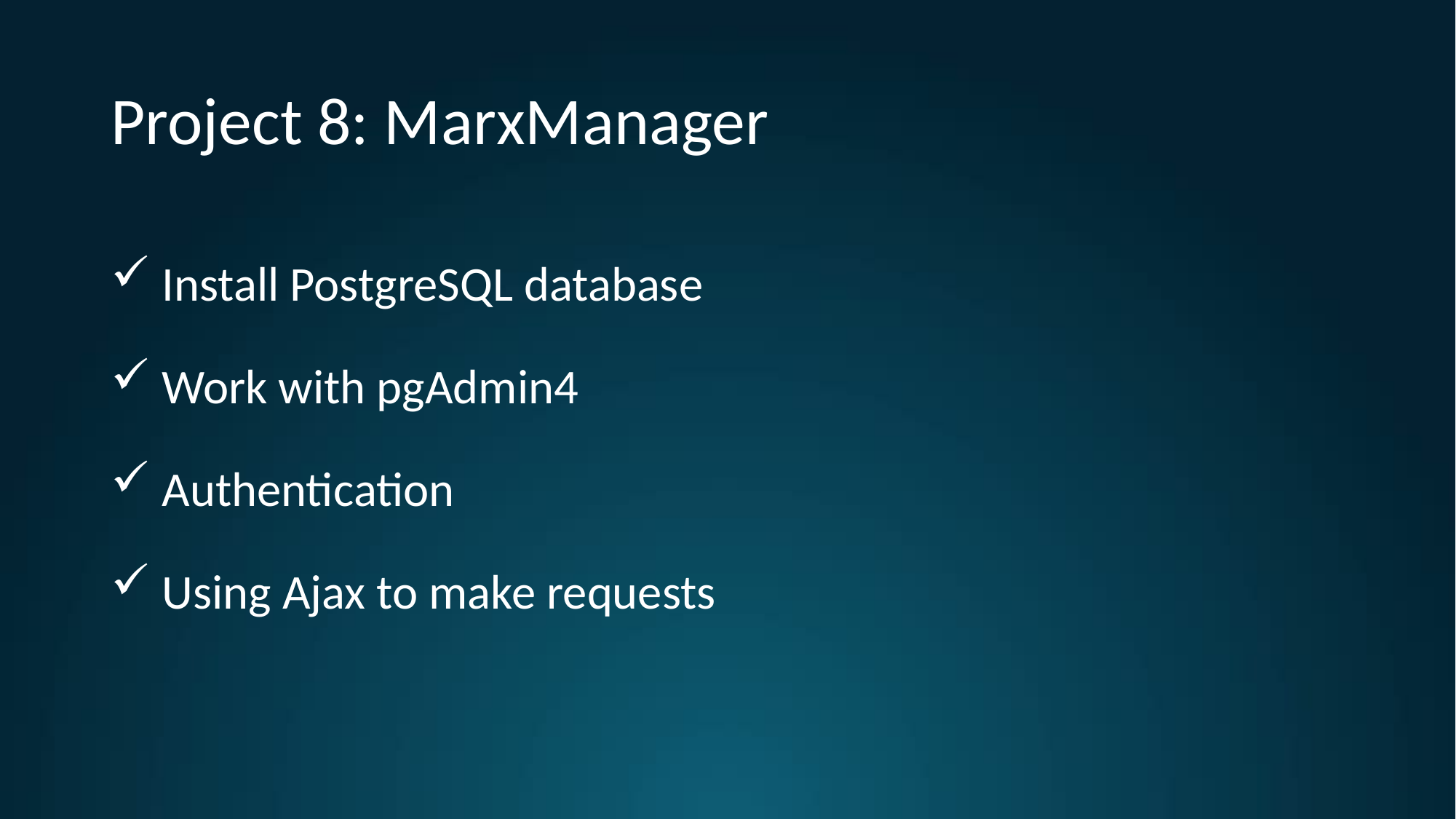

# Project 8: MarxManager
 Install PostgreSQL database
 Work with pgAdmin4
 Authentication
 Using Ajax to make requests